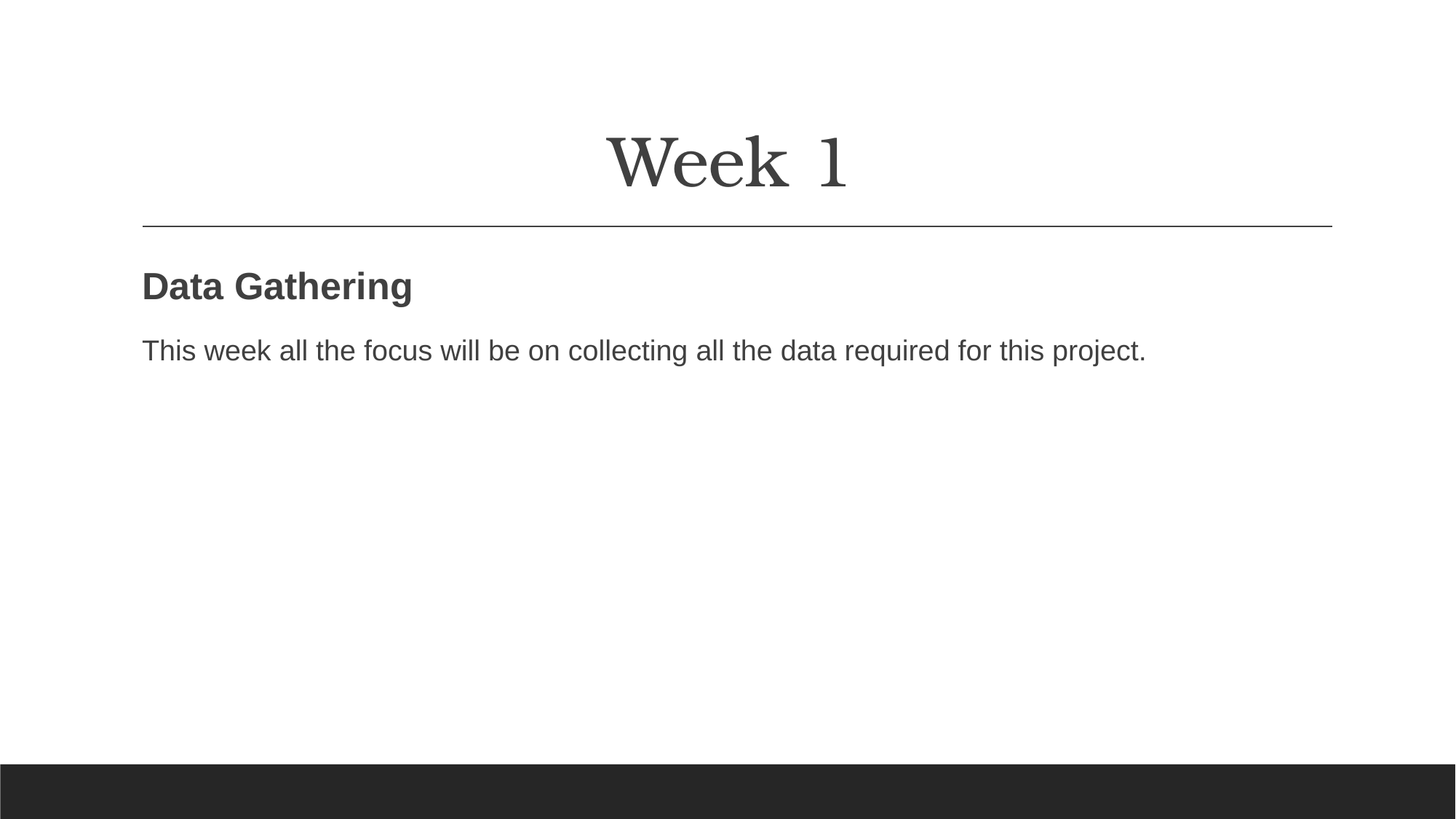

# Week 1
Data Gathering
This week all the focus will be on collecting all the data required for this project.